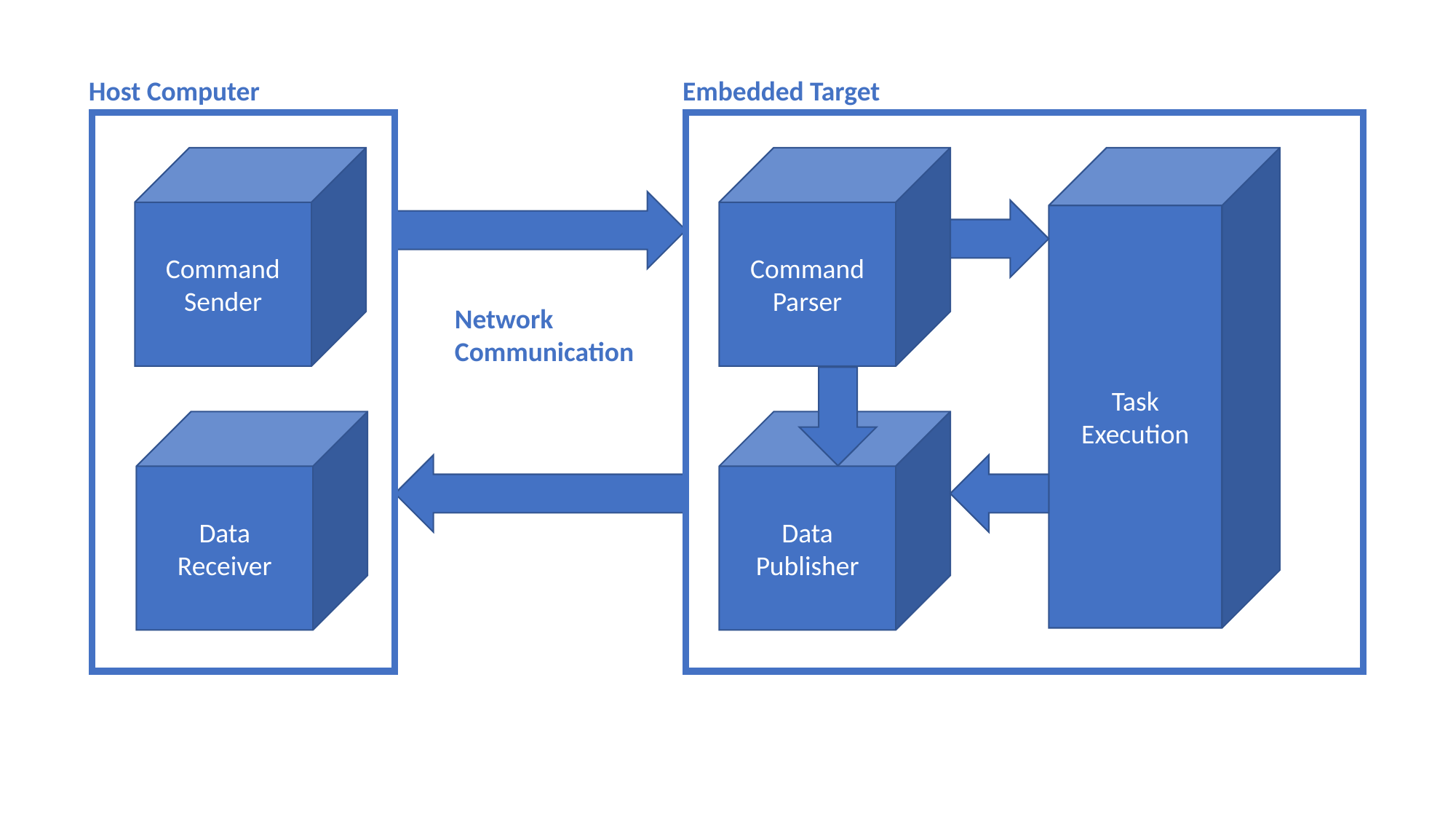

Host Computer
Embedded Target

Command
Sender
Command Parser
Task Execution

Network
Communication

Data
Receiver
Data Publisher